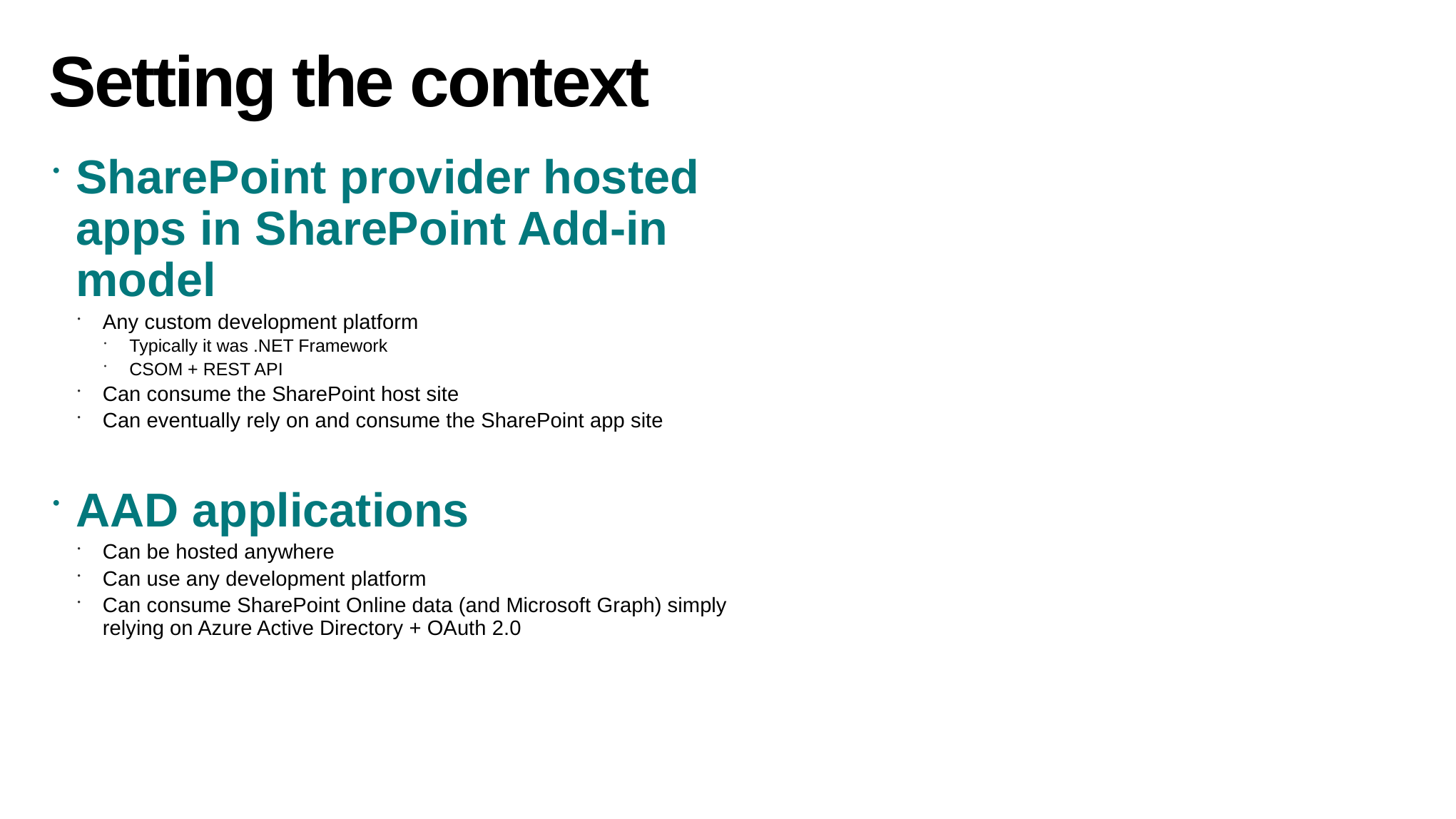

# Setting the context
SharePoint provider hosted apps in SharePoint Add-in model
Any custom development platform
Typically it was .NET Framework
CSOM + REST API
Can consume the SharePoint host site
Can eventually rely on and consume the SharePoint app site

AAD applications
Can be hosted anywhere
Can use any development platform
Can consume SharePoint Online data (and Microsoft Graph) simply relying on Azure Active Directory + OAuth 2.0